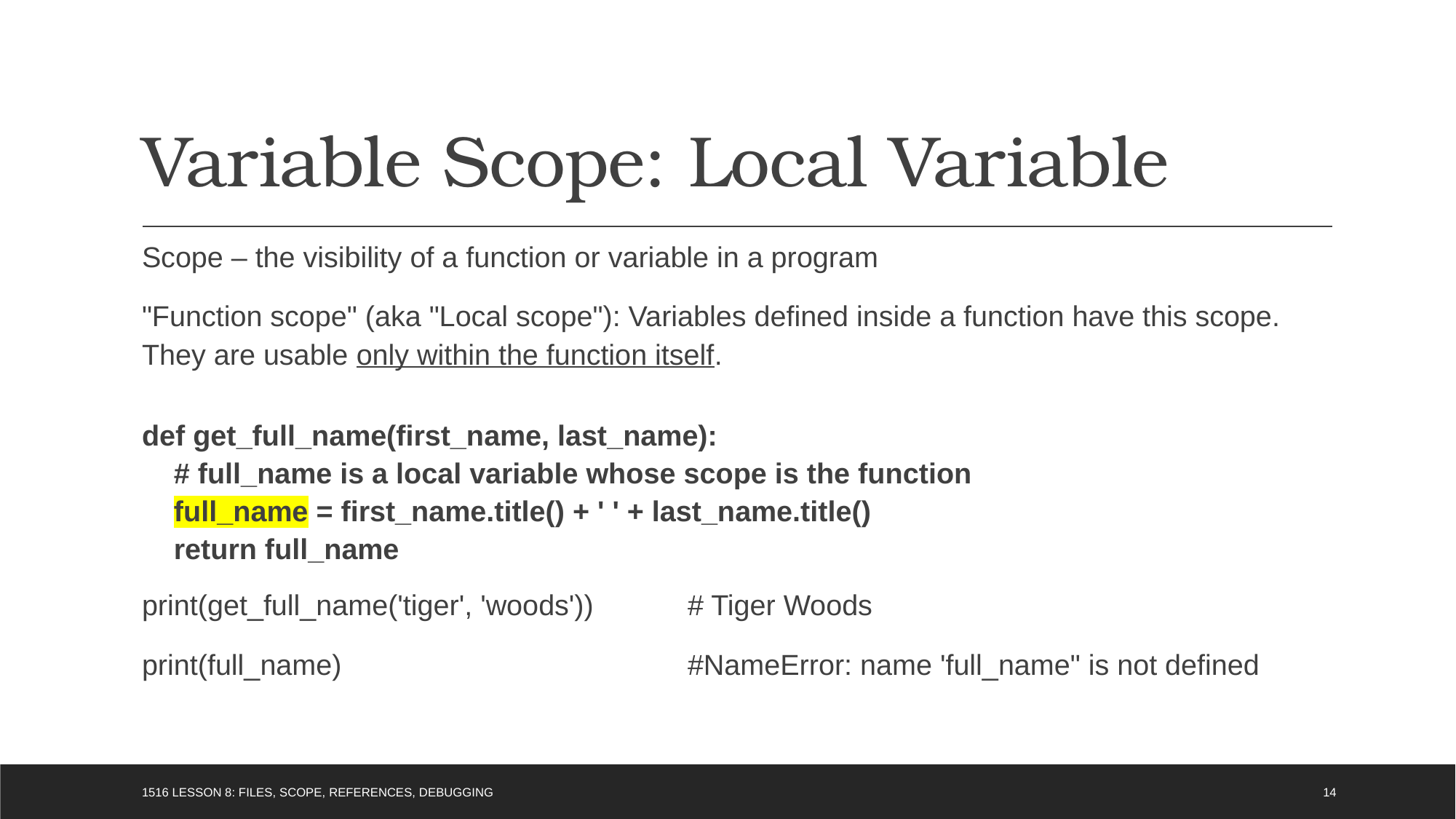

# Variable Scope: Local Variable
Scope – the visibility of a function or variable in a program
"Function scope" (aka "Local scope"): Variables defined inside a function have this scope. They are usable only within the function itself.

def get_full_name(first_name, last_name):
    # full_name is a local variable whose scope is the function
    full_name = first_name.title() + ' ' + last_name.title()
    return full_name
print(get_full_name('tiger', 'woods'))  	# Tiger Woods
print(full_name)                       		#NameError: name 'full_name" is not defined
1516 Lesson 8: Files, Scope, References, Debugging
14